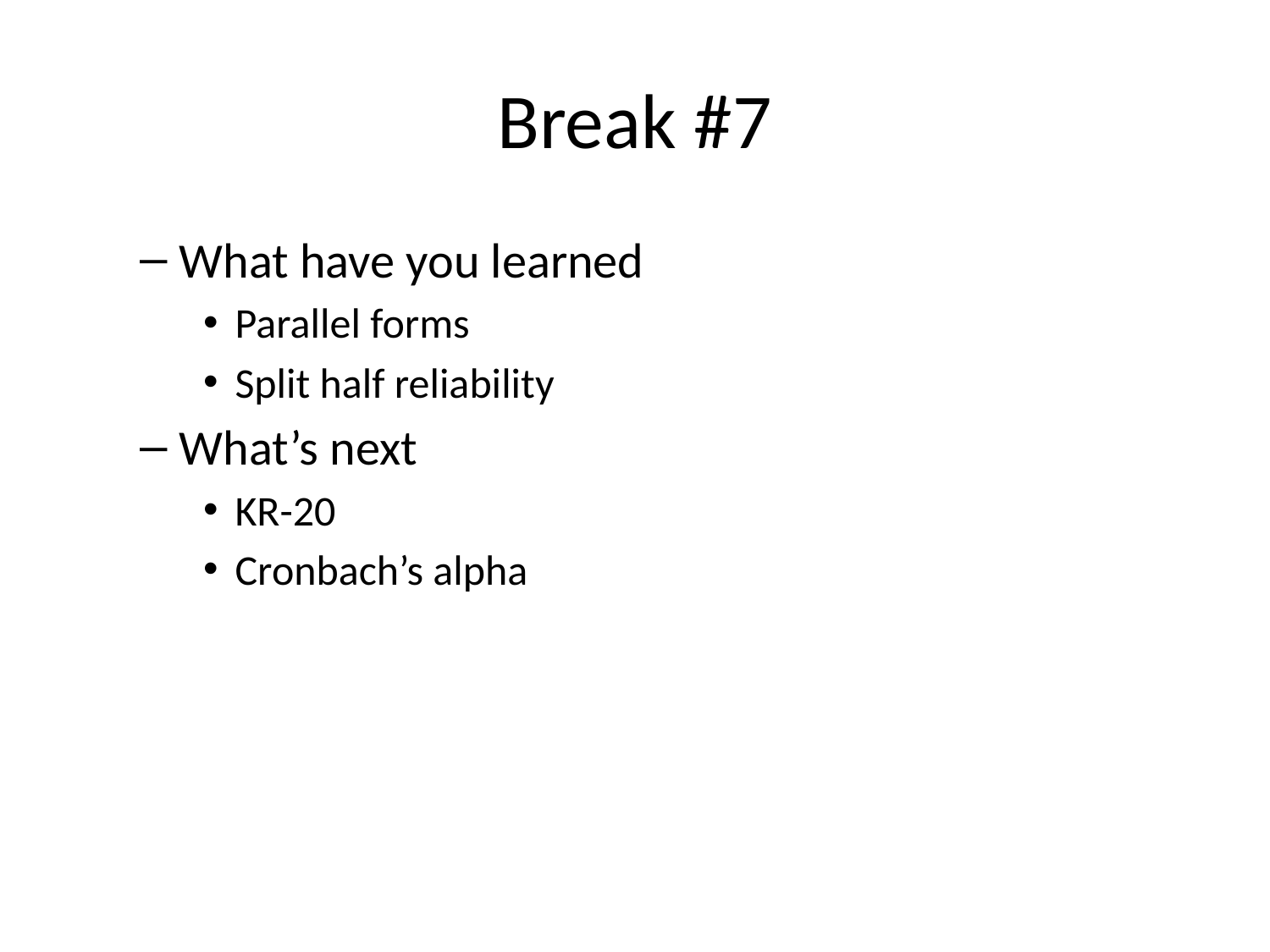

# Break #7
What have you learned
Parallel forms
Split half reliability
What’s next
KR-20
Cronbach’s alpha